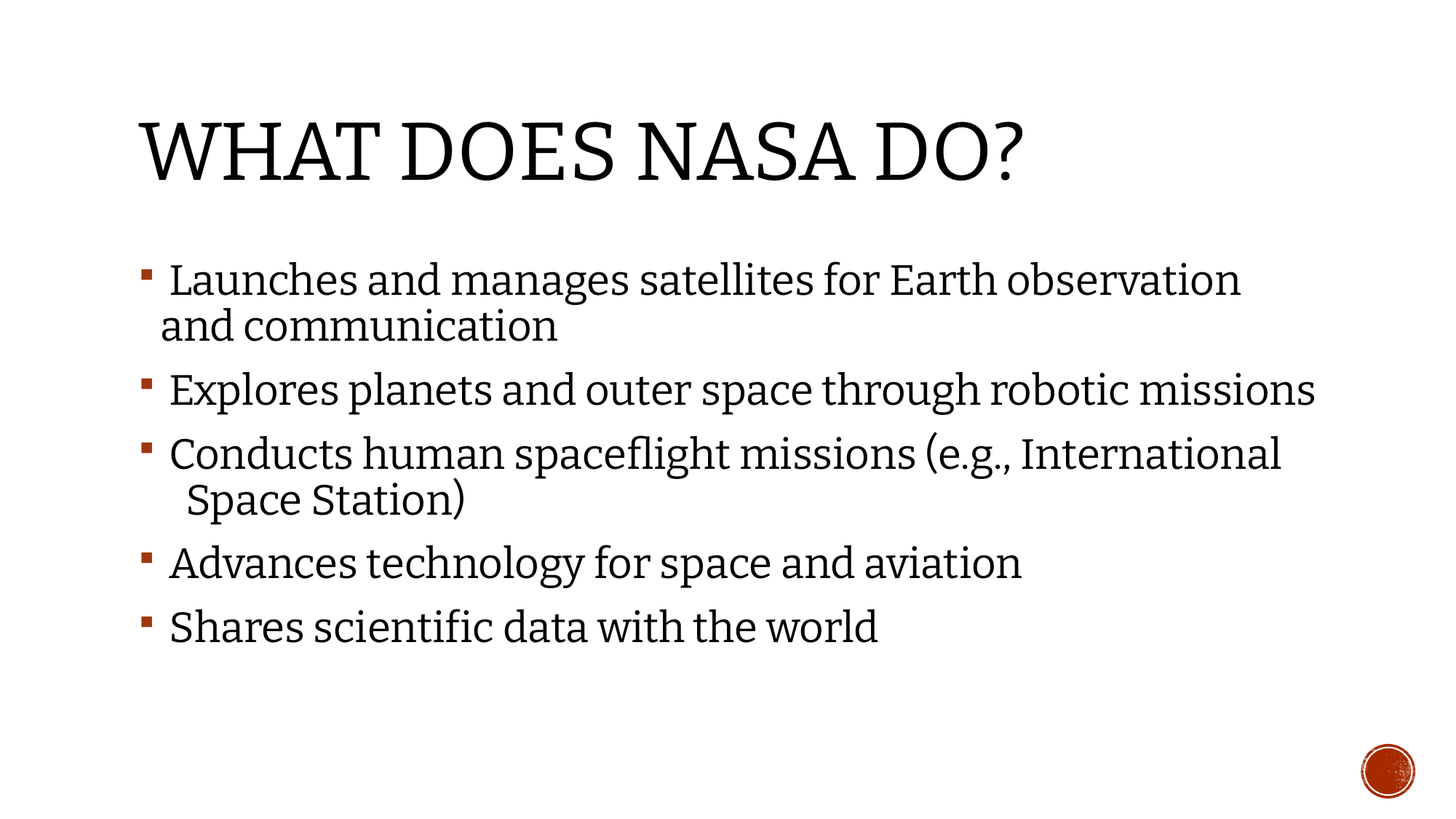

# What Does NASA Do?
 Launches and manages satellites for Earth observation and communication
 Explores planets and outer space through robotic missions
 Conducts human spaceflight missions (e.g., International        Space Station)
 Advances technology for space and aviation
 Shares scientific data with the world